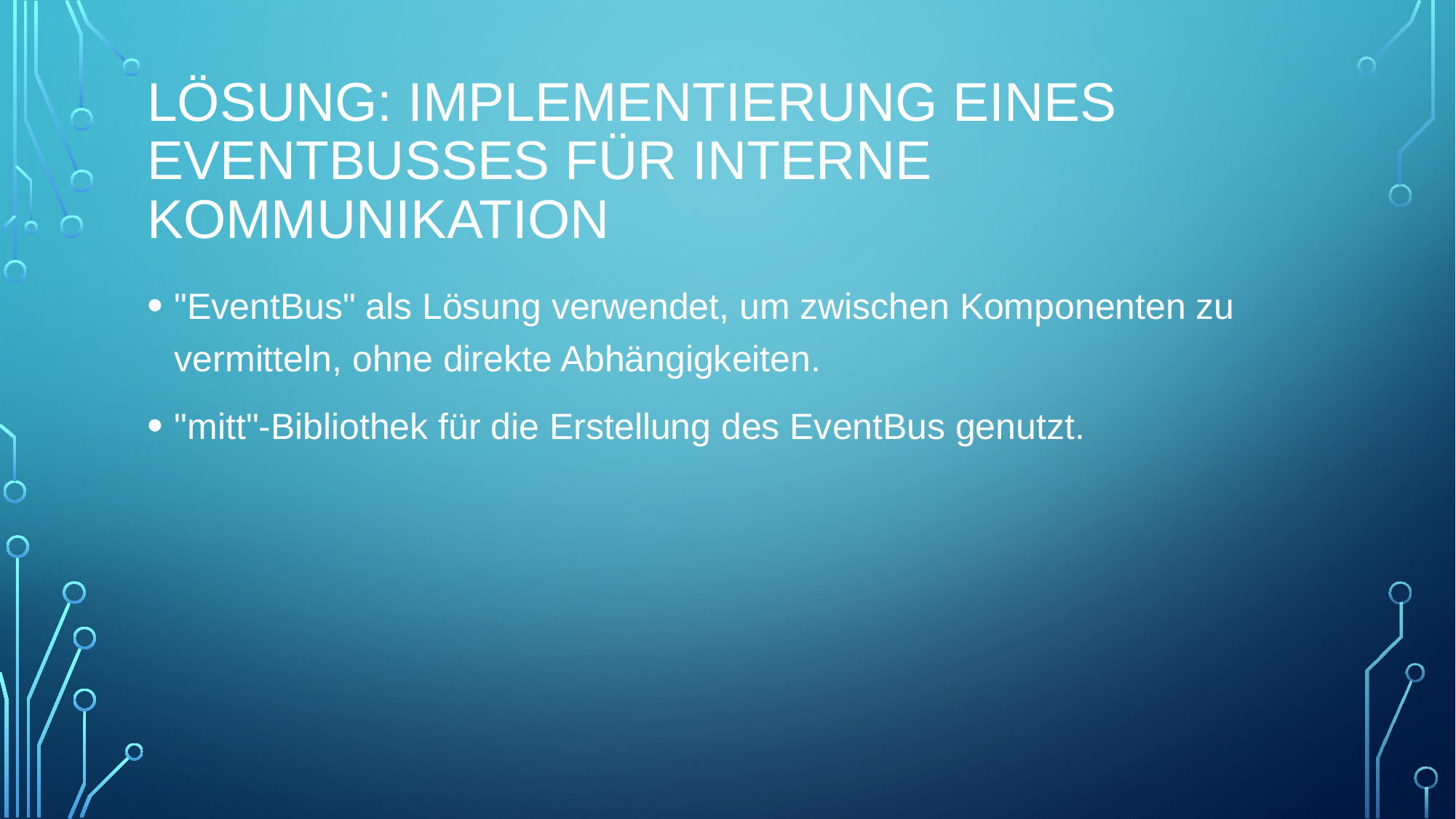

# Lösung: Implementierung eines EventBusses für interne Kommunikation
"EventBus" als Lösung verwendet, um zwischen Komponenten zu vermitteln, ohne direkte Abhängigkeiten.
"mitt"-Bibliothek für die Erstellung des EventBus genutzt.